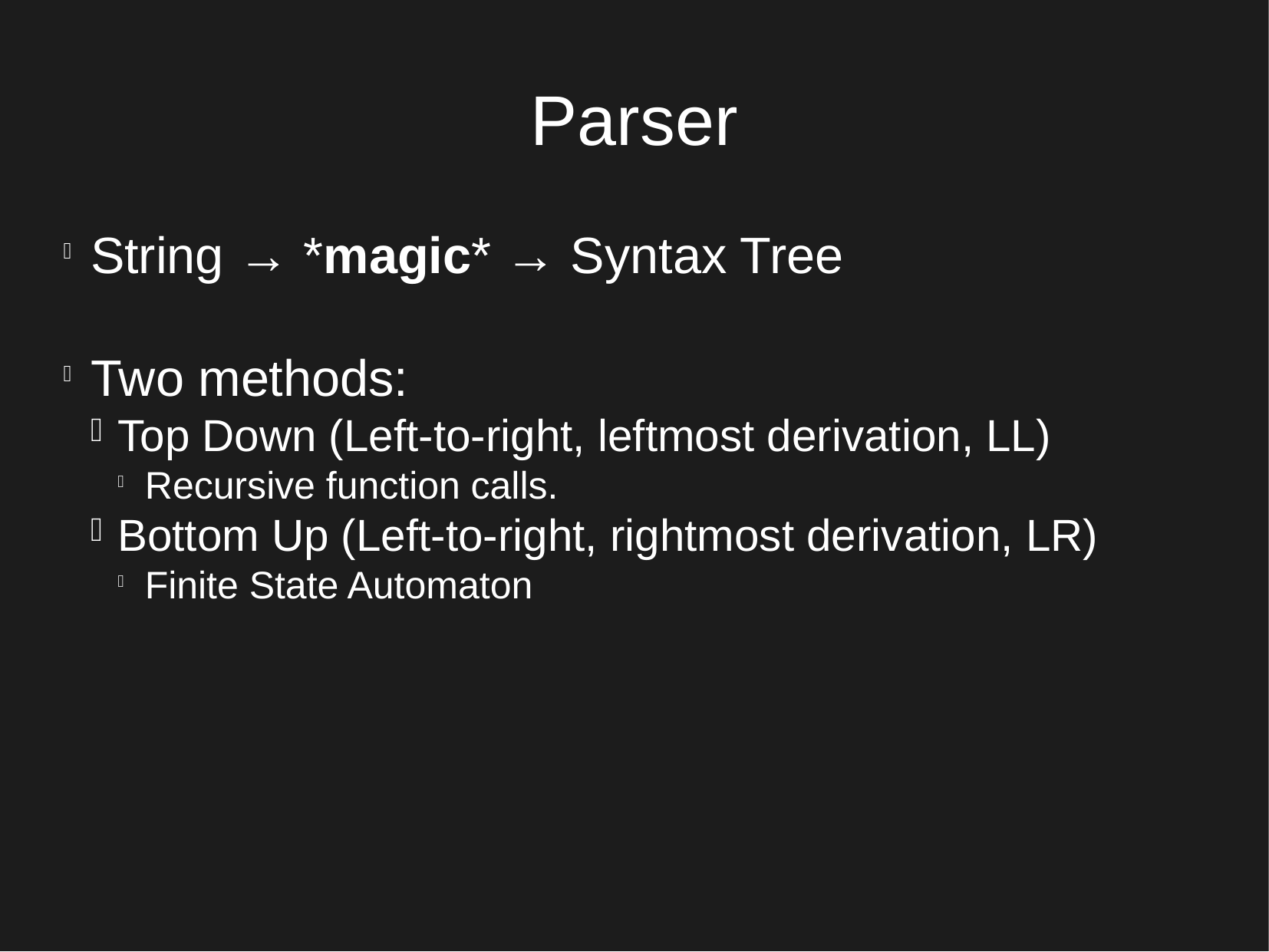

Parser
String → *magic* → Syntax Tree

Two methods:
Top Down (Left-to-right, leftmost derivation, LL)
Recursive function calls.
Bottom Up (Left-to-right, rightmost derivation, LR)
Finite State Automaton